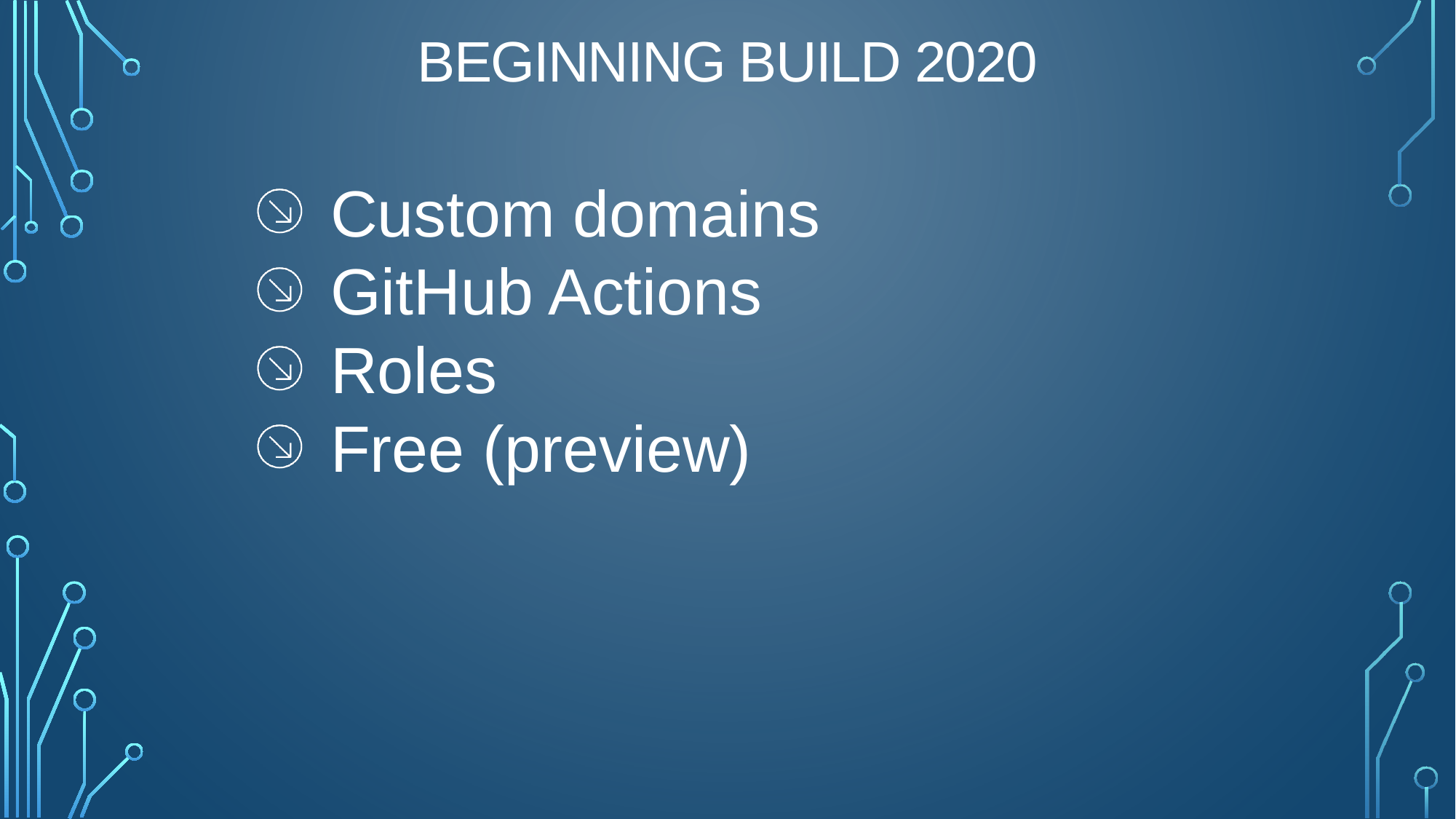

# Beginning Build 2020
Custom domains
GitHub Actions
Roles
Free (preview)